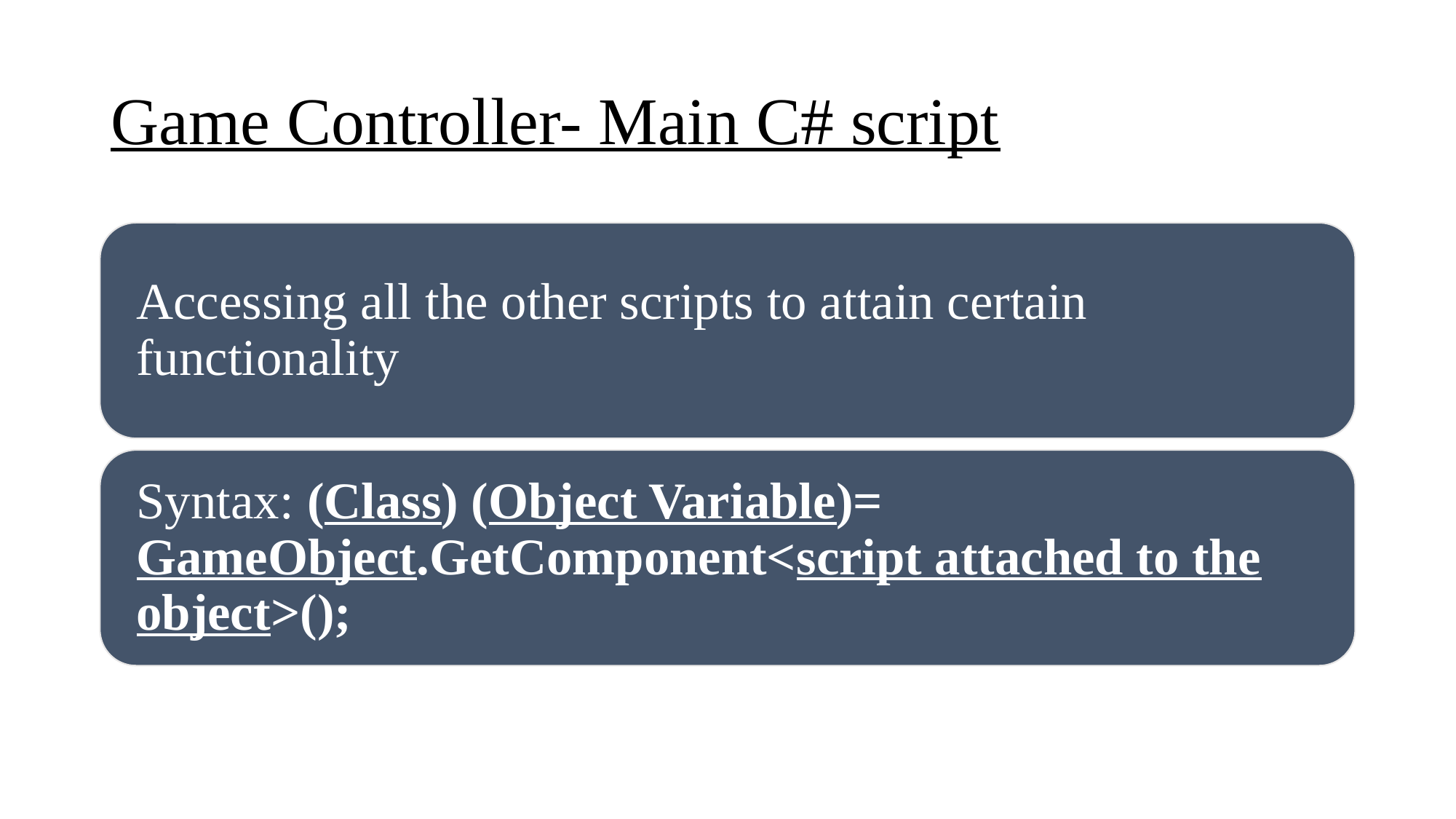

# Game Controller- Main C# script
Accessing all the other scripts to attain certain functionality
Syntax: (Class) (Object Variable)= GameObject.GetComponent<script attached to the object>();